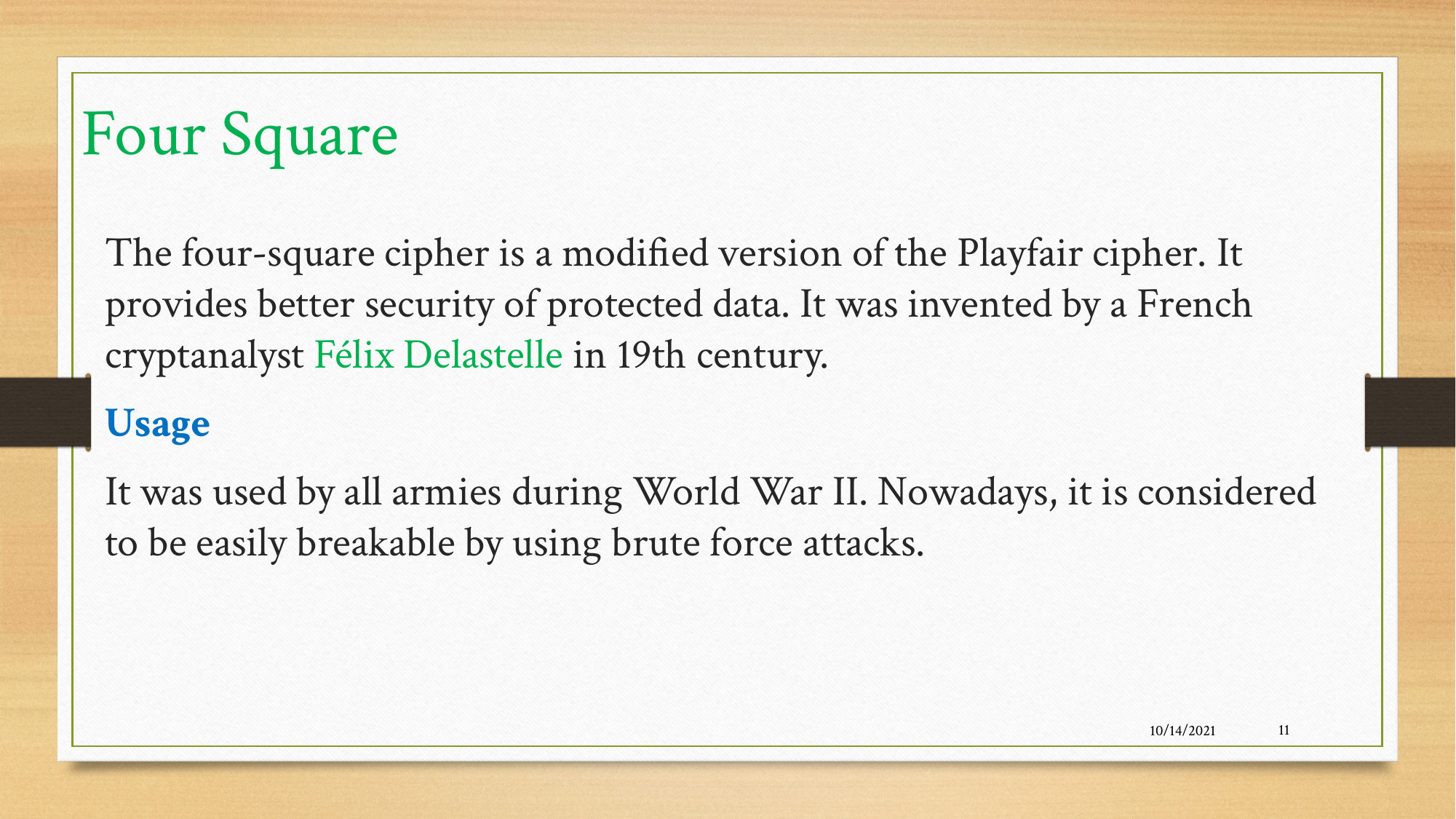

# Four Square
The four-square cipher is a modified version of the Playfair cipher. It provides better security of protected data. It was invented by a French cryptanalyst Félix Delastelle in 19th century.
Usage
It was used by all armies during World War II. Nowadays, it is considered to be easily breakable by using brute force attacks.

10/14/2021
11